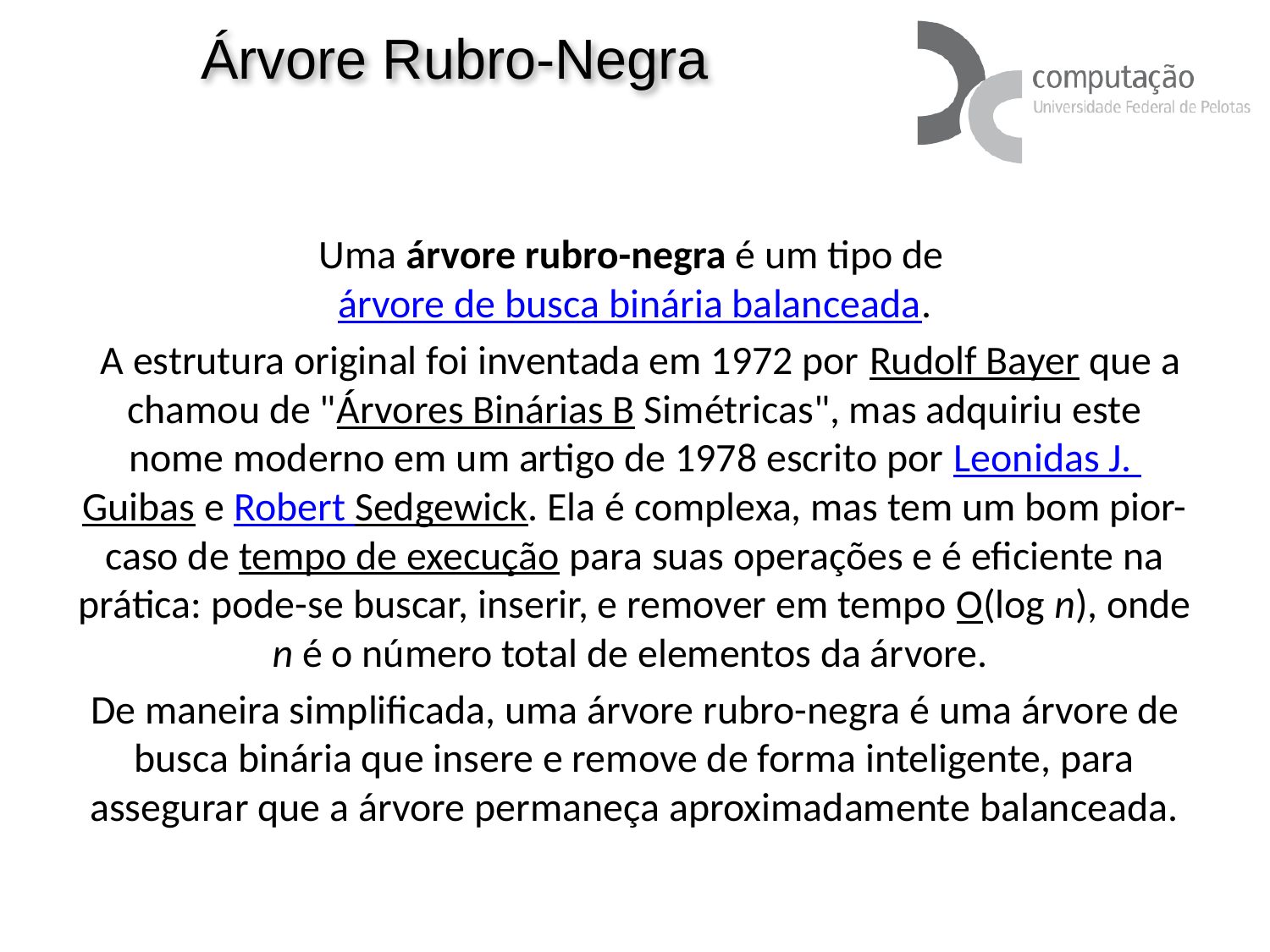

# Árvore Rubro-Negra
Uma árvore rubro-negra é um tipo de árvore de busca binária balanceada.
 A estrutura original foi inventada em 1972 por Rudolf Bayer que a chamou de "Árvores Binárias B Simétricas", mas adquiriu este nome moderno em um artigo de 1978 escrito por Leonidas J. Guibas e Robert Sedgewick. Ela é complexa, mas tem um bom pior-caso de tempo de execução para suas operações e é eficiente na prática: pode-se buscar, inserir, e remover em tempo O(log n), onde n é o número total de elementos da árvore.
De maneira simplificada, uma árvore rubro-negra é uma árvore de busca binária que insere e remove de forma inteligente, para assegurar que a árvore permaneça aproximadamente balanceada.